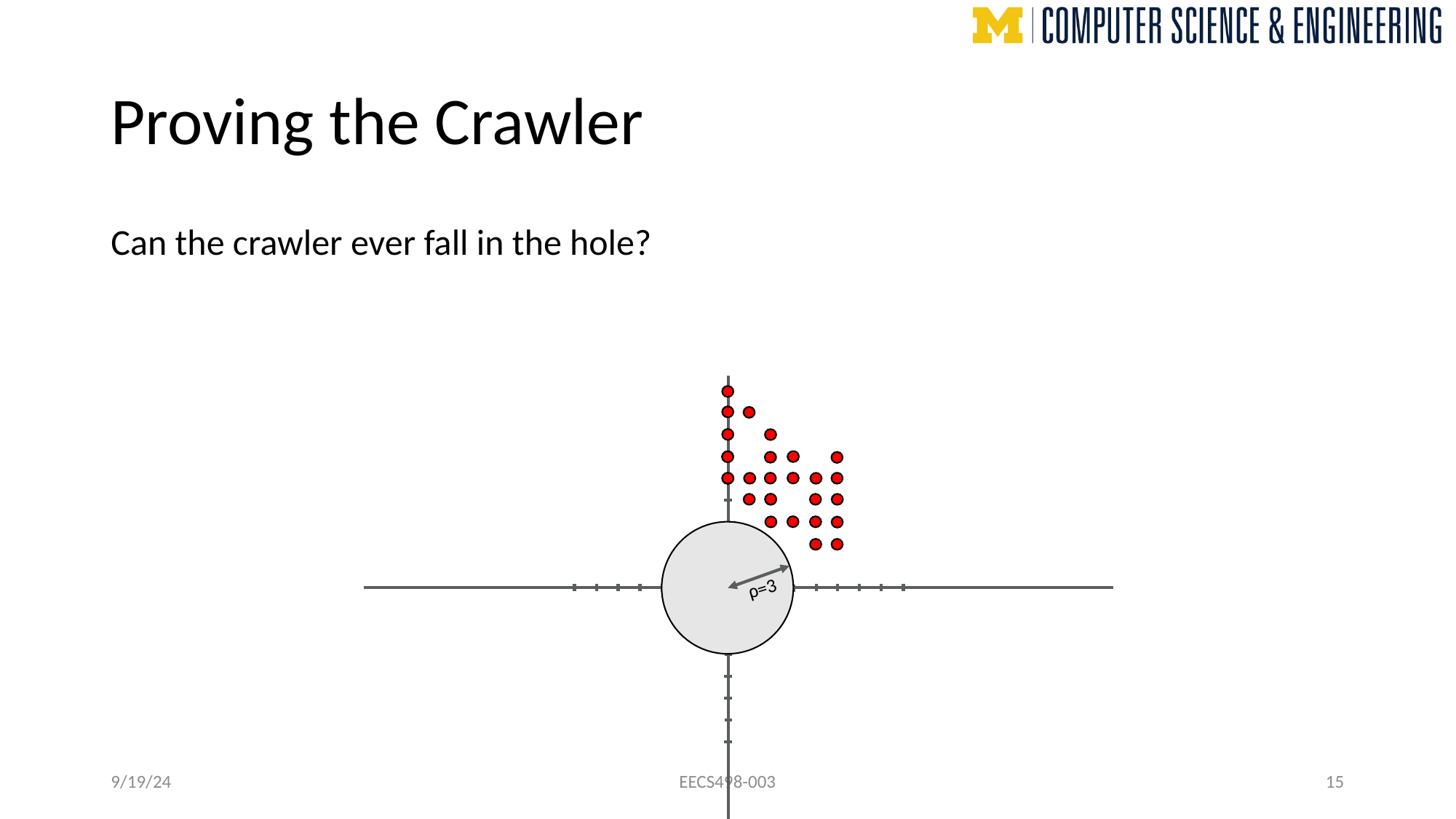

# Proving the Crawler
Can the crawler ever fall in the hole?

ρ=3
9/19/24
EECS498-003
15